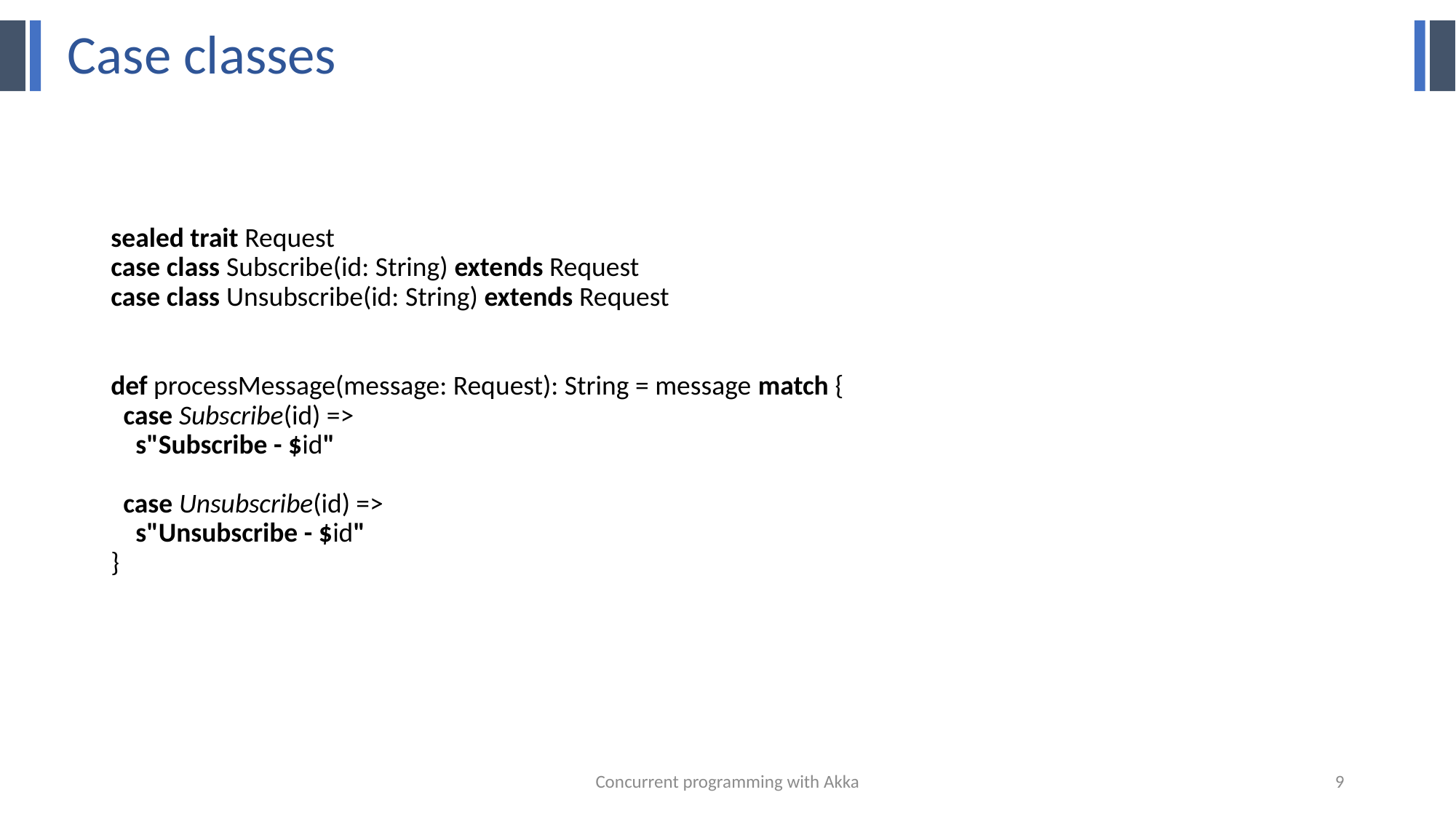

# Case classes

sealed trait Request
case class Subscribe(id: String) extends Request
case class Unsubscribe(id: String) extends Request

def processMessage(message: Request): String = message match {
  case Subscribe(id) =>
    s"Subscribe - $id"
  case Unsubscribe(id) =>
    s"Unsubscribe - $id"
}
Concurrent programming with Akka
9